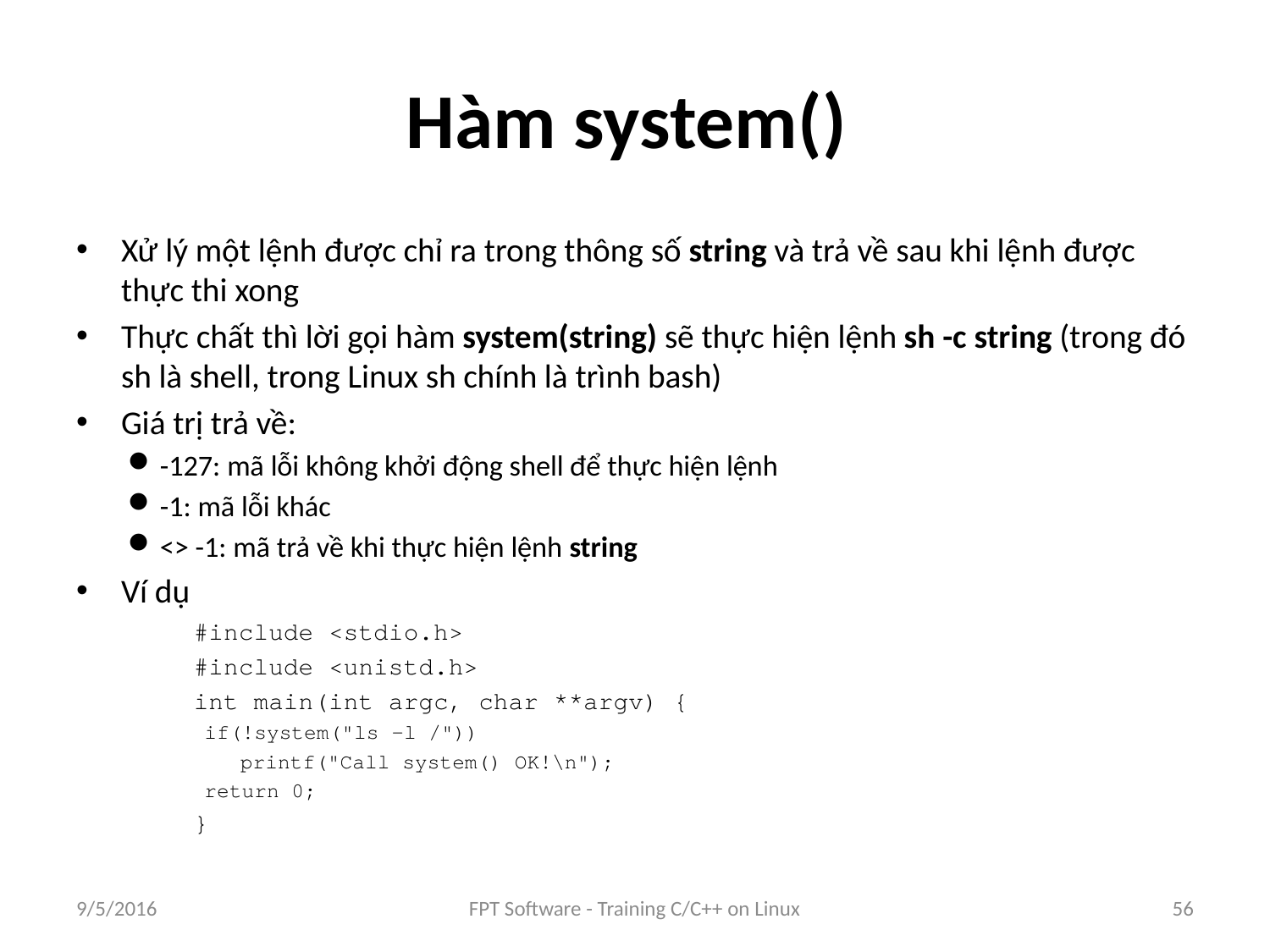

# Hàm system()
Xử lý một lệnh được chỉ ra trong thông số string và trả về sau khi lệnh được thực thi xong
Thực chất thì lời gọi hàm system(string) sẽ thực hiện lệnh sh -c string (trong đó sh là shell, trong Linux sh chính là trình bash)
Giá trị trả về:
-127: mã lỗi không khởi động shell để thực hiện lệnh
-1: mã lỗi khác
<> -1: mã trả về khi thực hiện lệnh string
Ví dụ
#include <stdio.h>
#include <unistd.h>
int main(int argc, char **argv) {
if(!system("ls -l /"))
printf("Call system() OK!\n");
return 0;
}
9/5/2016
FPT Software - Training C/C++ on Linux
56